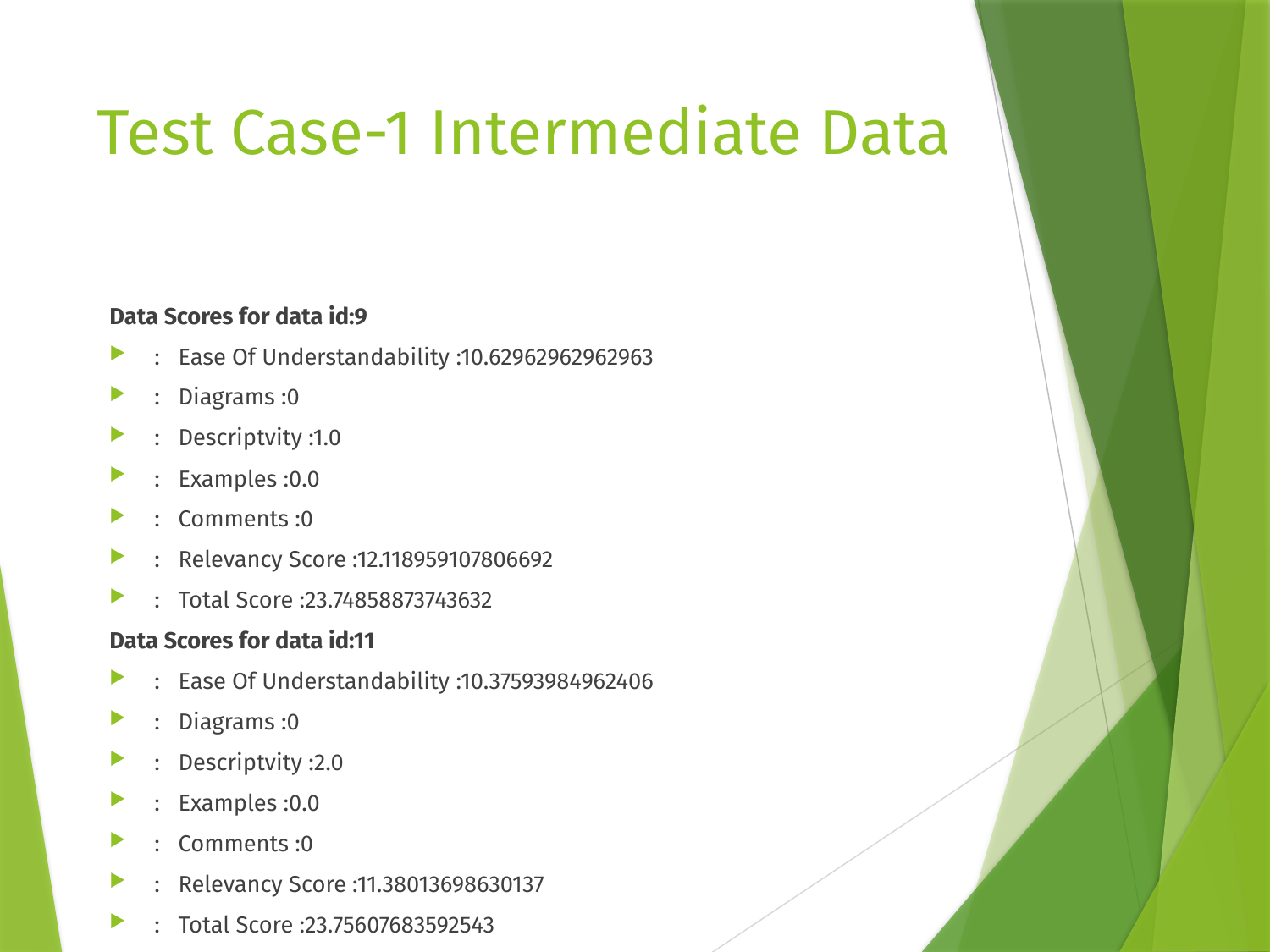

# Test Case-1 Intermediate Data
Data Scores for data id:9
:   Ease Of Understandability :10.62962962962963
:   Diagrams :0
:   Descriptvity :1.0
:   Examples :0.0
:   Comments :0
:   Relevancy Score :12.118959107806692
:   Total Score :23.74858873743632
Data Scores for data id:11
:   Ease Of Understandability :10.37593984962406
:   Diagrams :0
:   Descriptvity :2.0
:   Examples :0.0
:   Comments :0
:   Relevancy Score :11.38013698630137
:   Total Score :23.75607683592543